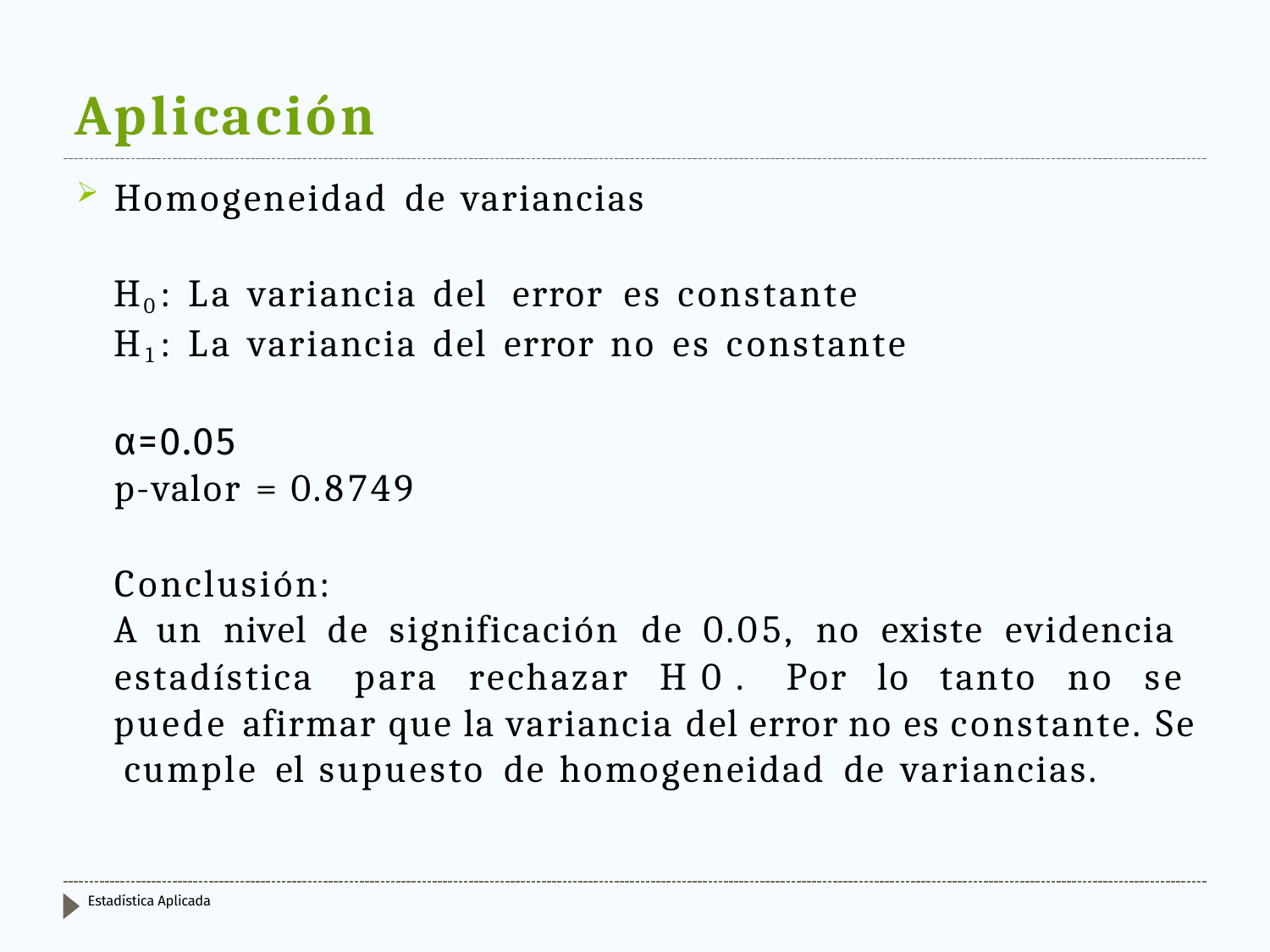

# Aplicación
Homogeneidad de variancias

H0 :  La  variancia  del   error  es  constante
H1 :  La  variancia  del  error  no  es  constante

α=0.05
p-valor = 0.8749

Conclusión:
A un nivel de significación de 0.05, no existe evidencia  estadística   para  rechazar  H 0 .   Por  lo  tanto  no  se  puede  afirmar que la variancia del error no es constante. Se  cumple el supuesto de homogeneidad de variancias.
Estadística Aplicada